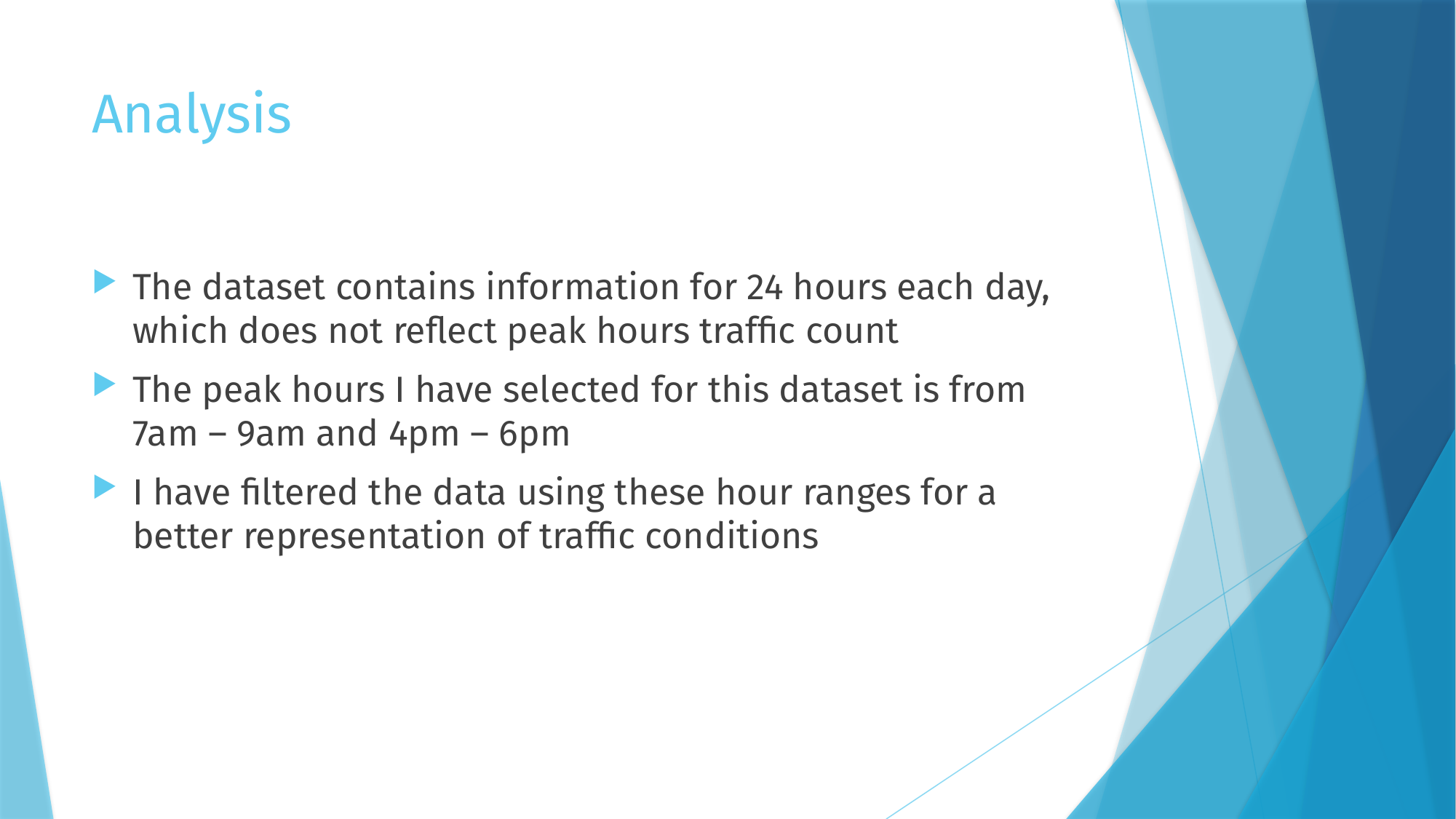

# Analysis
The dataset contains information for 24 hours each day, which does not reflect peak hours traffic count
The peak hours I have selected for this dataset is from 7am – 9am and 4pm – 6pm
I have filtered the data using these hour ranges for a better representation of traffic conditions